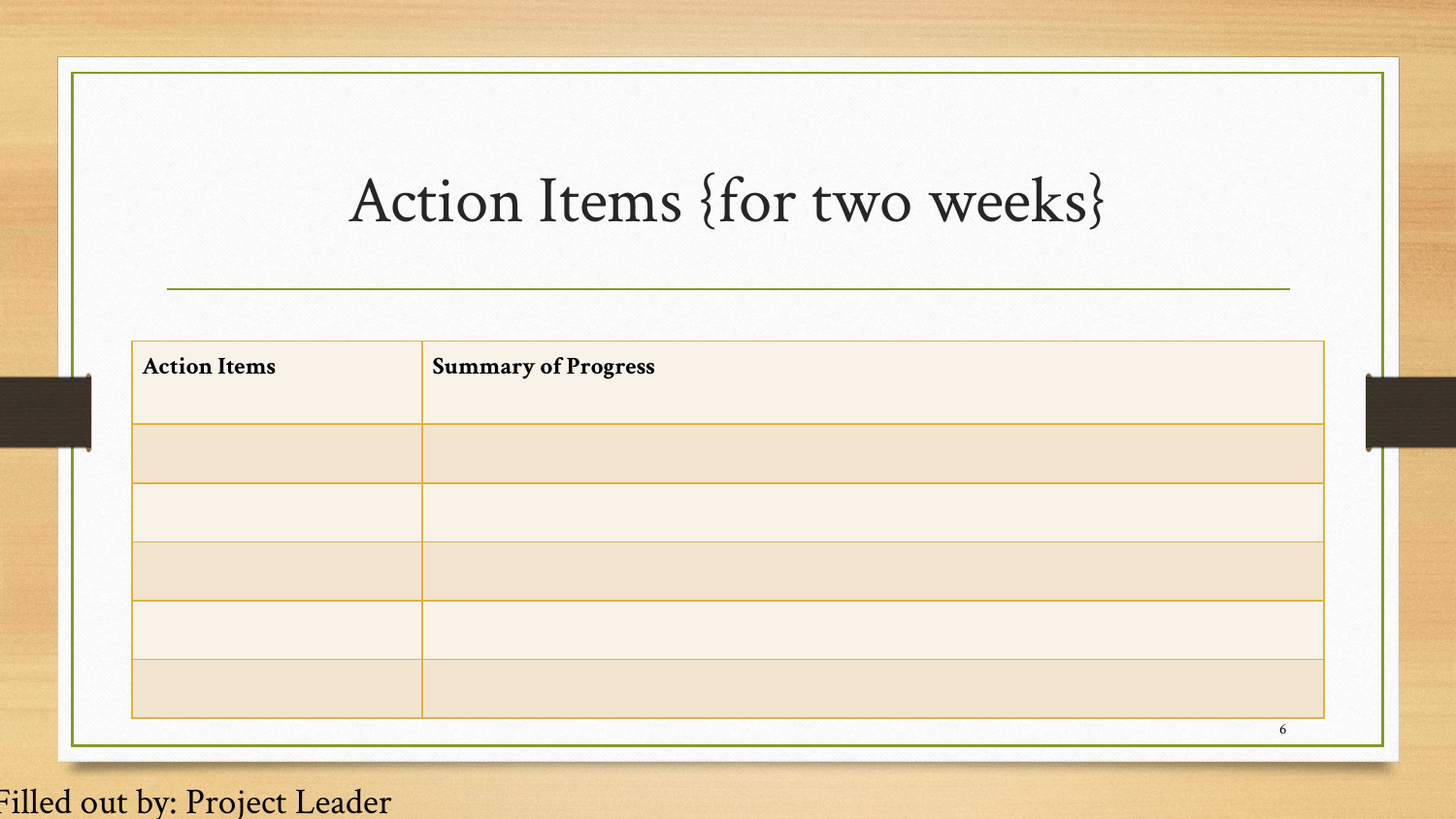

# Action Items {for two weeks}
| Action Items | Summary of Progress |
| --- | --- |
|  |  |
|  |  |
|  |  |
|  |  |
|  |  |
6
Filled out by: Project Leader